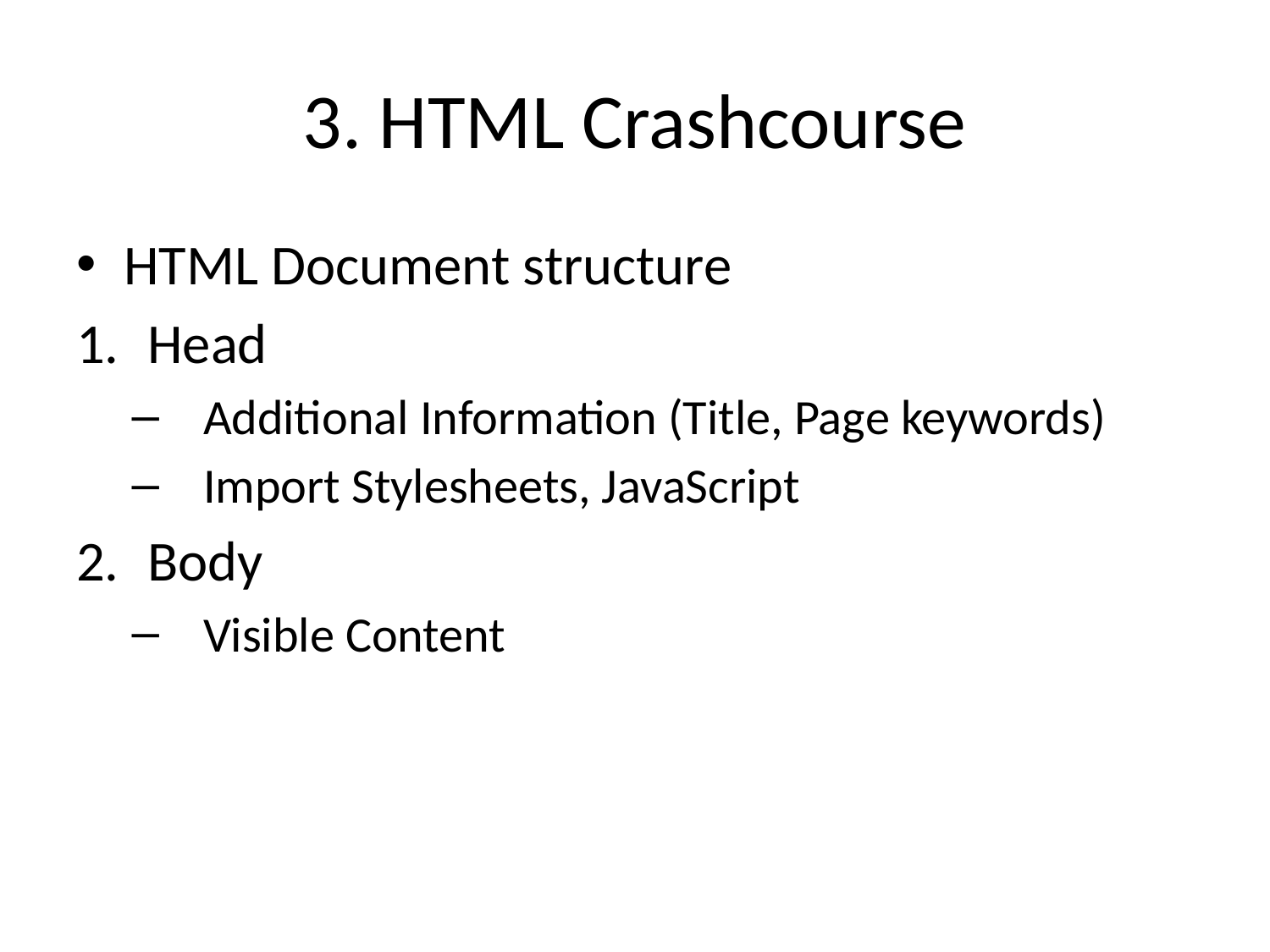

# 3. HTML Crashcourse
HTML Document structure
Head
Additional Information (Title, Page keywords)
Import Stylesheets, JavaScript
Body
Visible Content